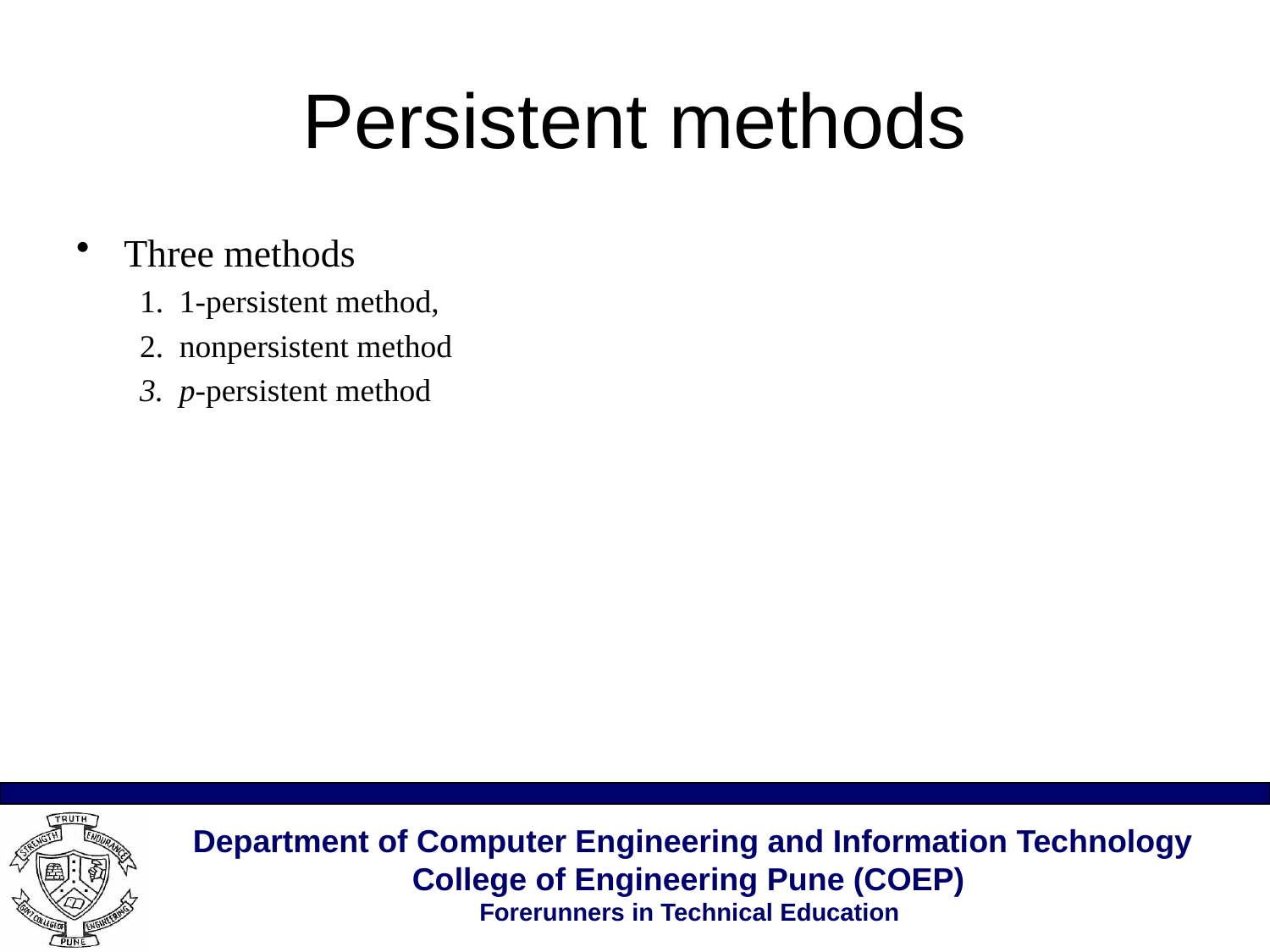

# Persistent methods
Three methods
1-persistent method,
nonpersistent method
p-persistent method